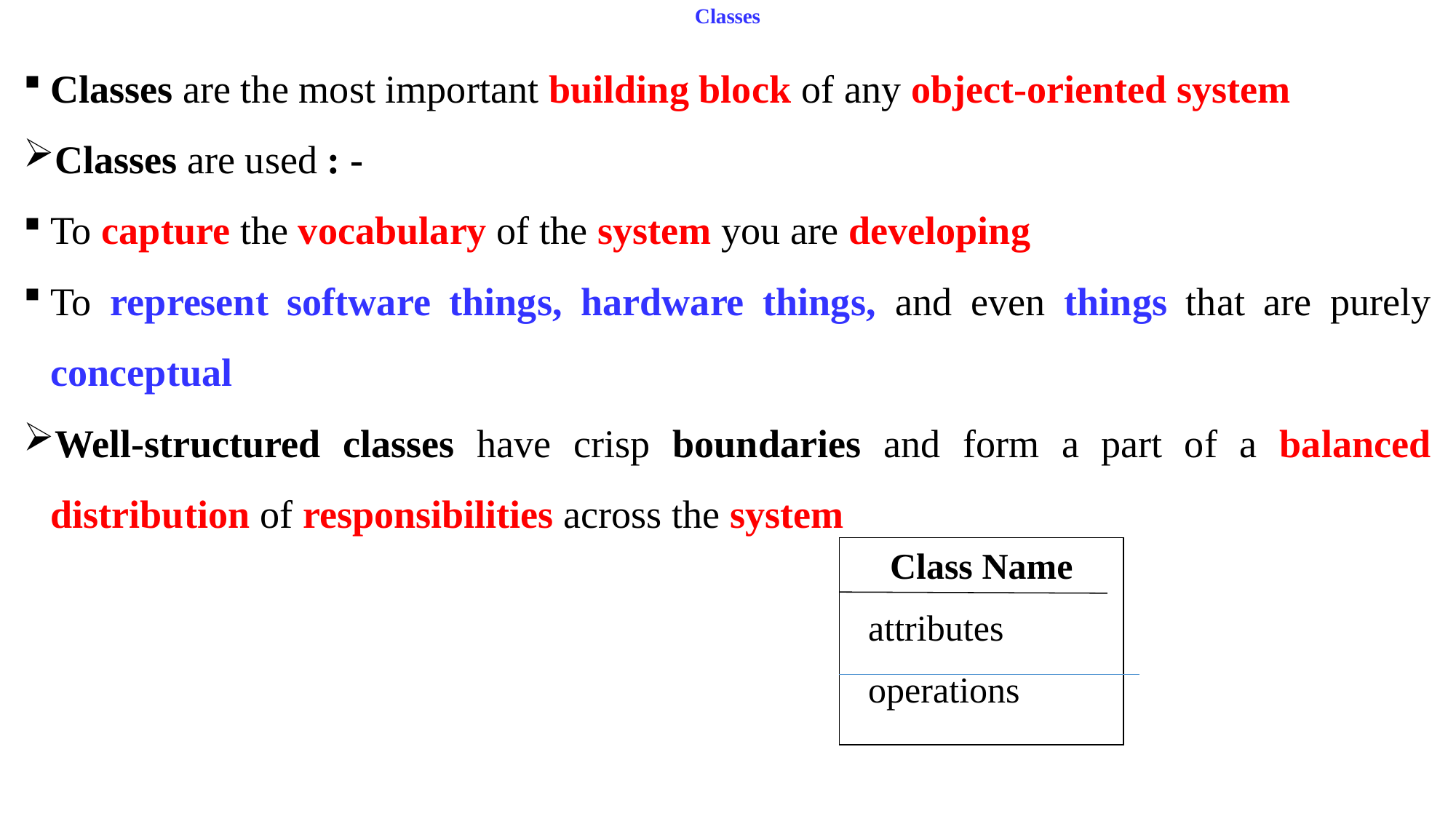

# Classes
Classes are the most important building block of any object-oriented system
Classes are used : -
To capture the vocabulary of the system you are developing
To represent software things, hardware things, and even things that are purely conceptual
Well-structured classes have crisp boundaries and form a part of a balanced distribution of responsibilities across the system

Class Name
  attributes
  operations

9